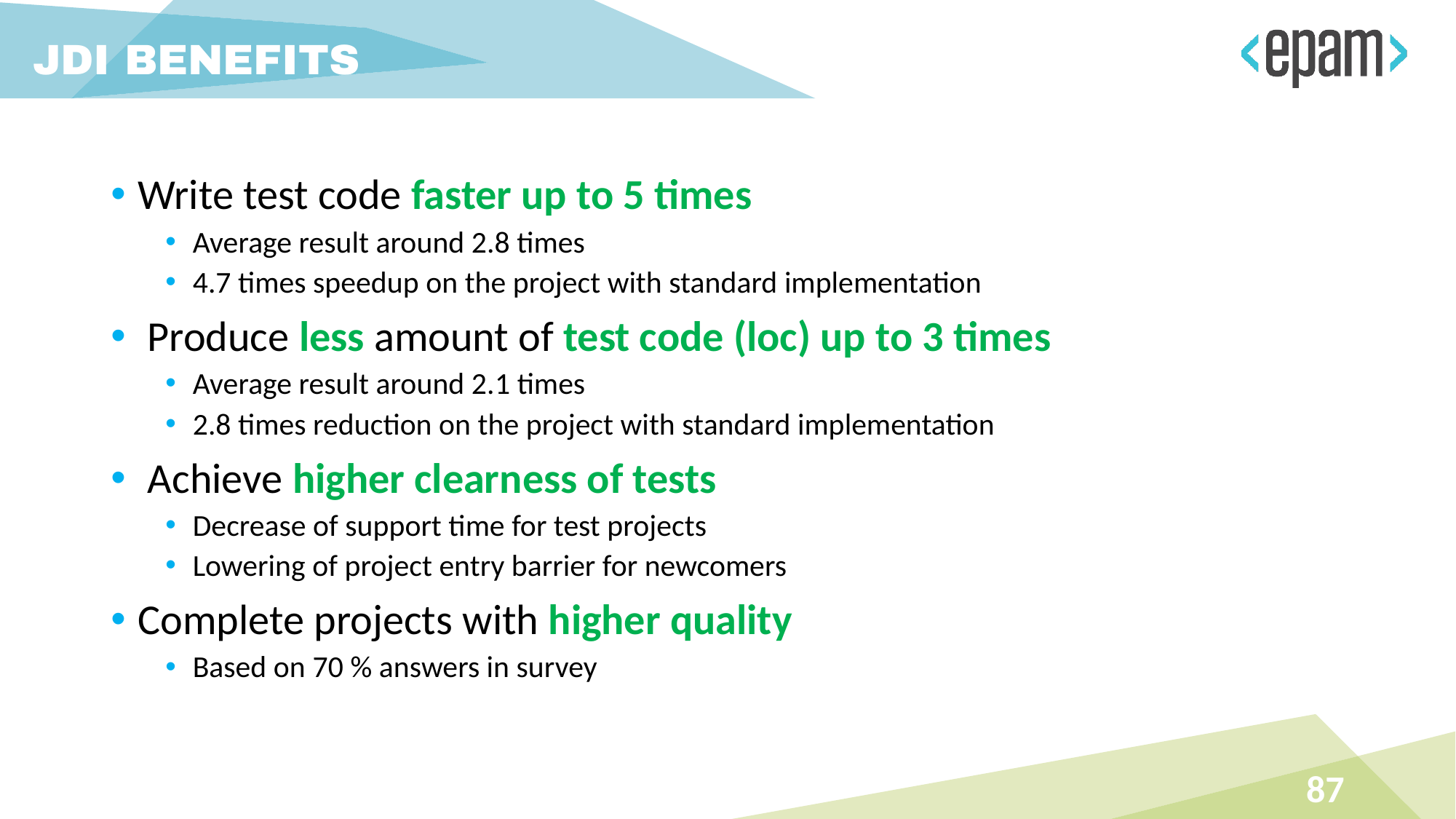

JDI benefits
Write test code faster up to 5 times
Average result around 2.8 times
4.7 times speedup on the project with standard implementation
 Produce less amount of test code (loc) up to 3 times
Average result around 2.1 times
2.8 times reduction on the project with standard implementation
 Achieve higher clearness of tests
Decrease of support time for test projects
Lowering of project entry barrier for newcomers
Complete projects with higher quality
Based on 70 % answers in survey
87